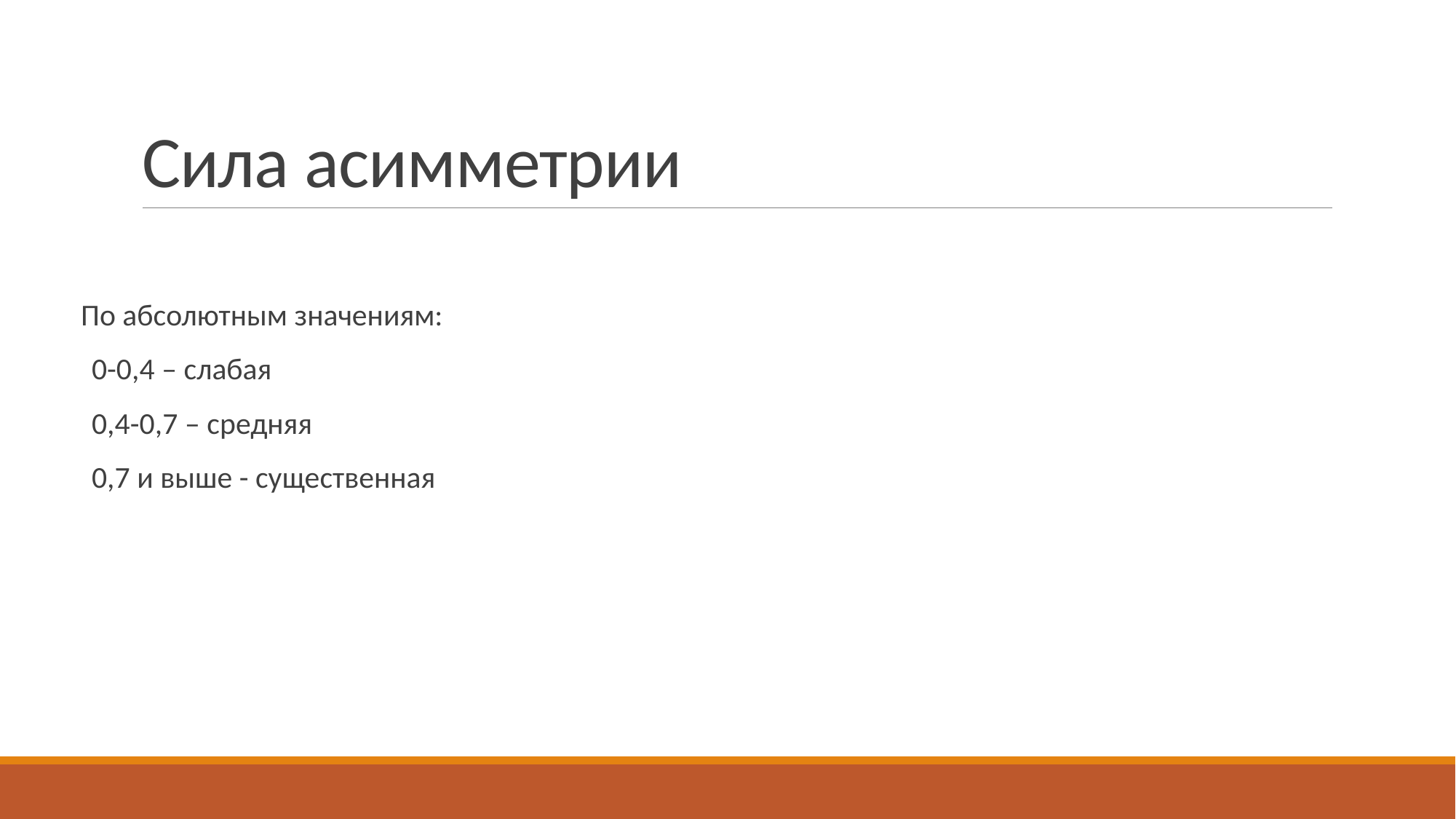

# Сила асимметрии

По абсолютным значениям:
0-0,4 – слабая
0,4-0,7 – средняя
0,7 и выше - существенная